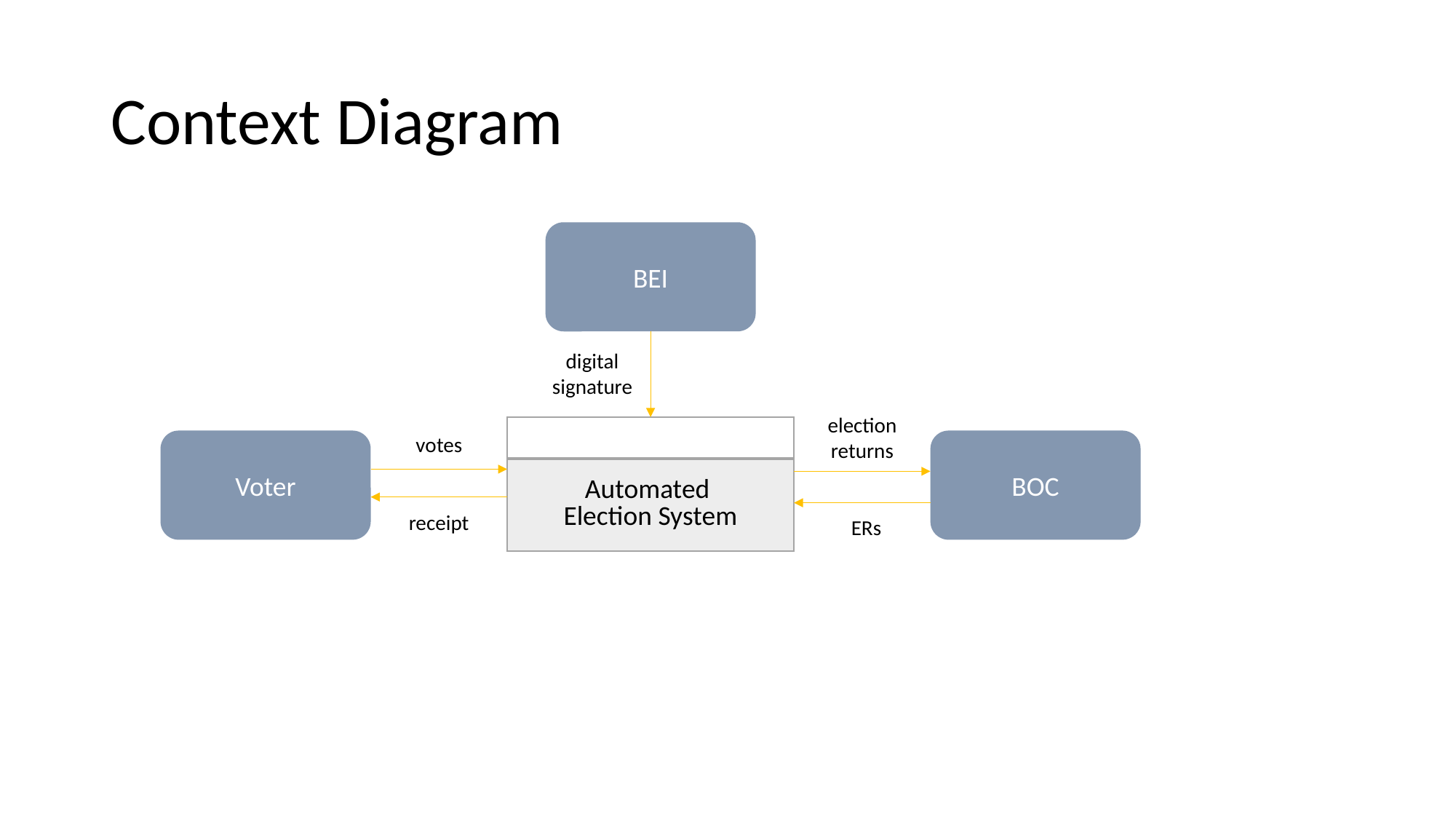

# Context Diagram
BEI
digital signature
election returns
|  |
| --- |
| Automated Election System |
votes
Voter
BOC
receipt
ERs